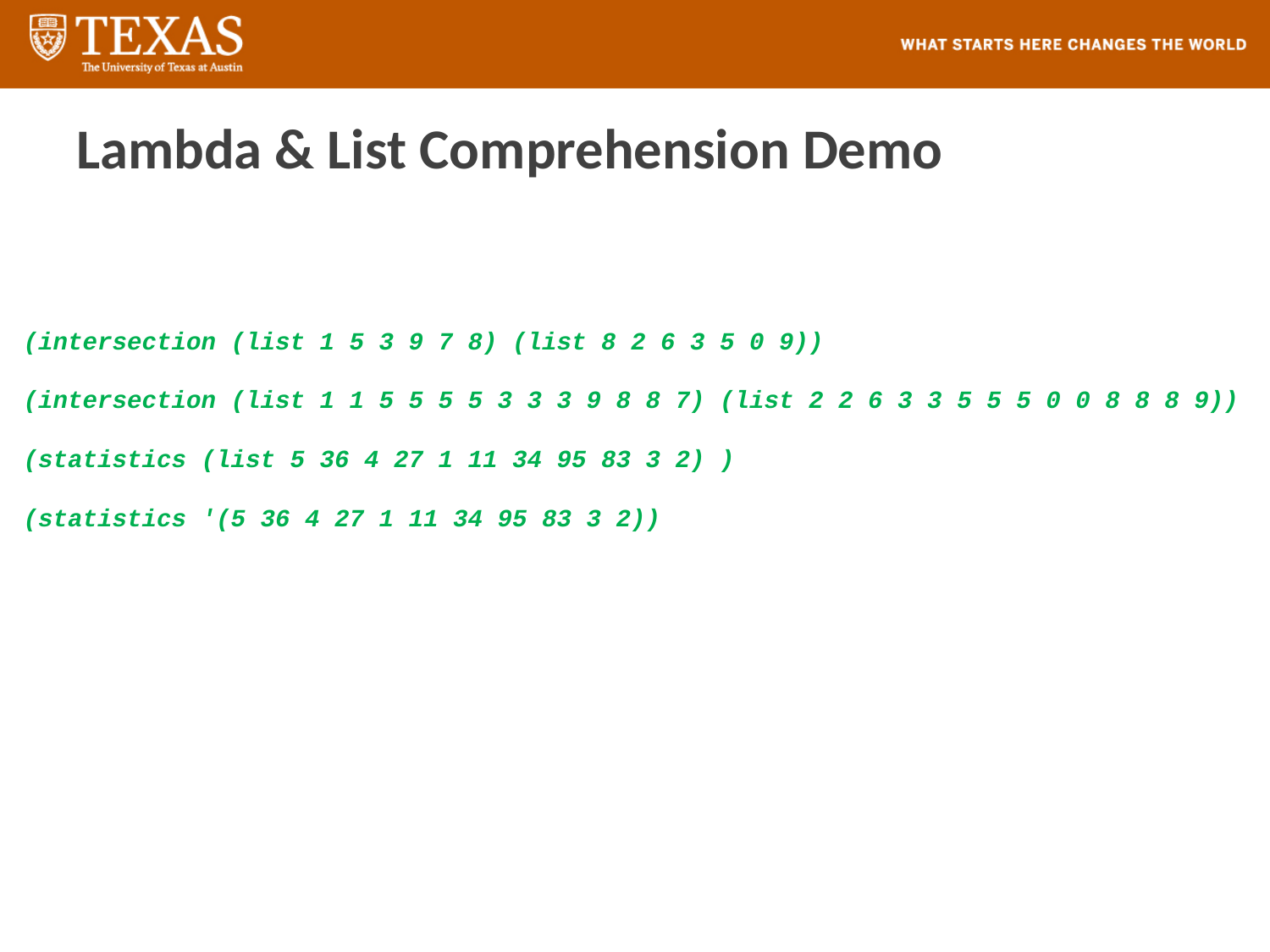

Lambda & List Comprehension Demo
(intersection (list 1 5 3 9 7 8) (list 8 2 6 3 5 0 9))
(intersection (list 1 1 5 5 5 5 3 3 3 9 8 8 7) (list 2 2 6 3 3 5 5 5 0 0 8 8 8 9))
(statistics (list 5 36 4 27 1 11 34 95 83 3 2) )
(statistics '(5 36 4 27 1 11 34 95 83 3 2))